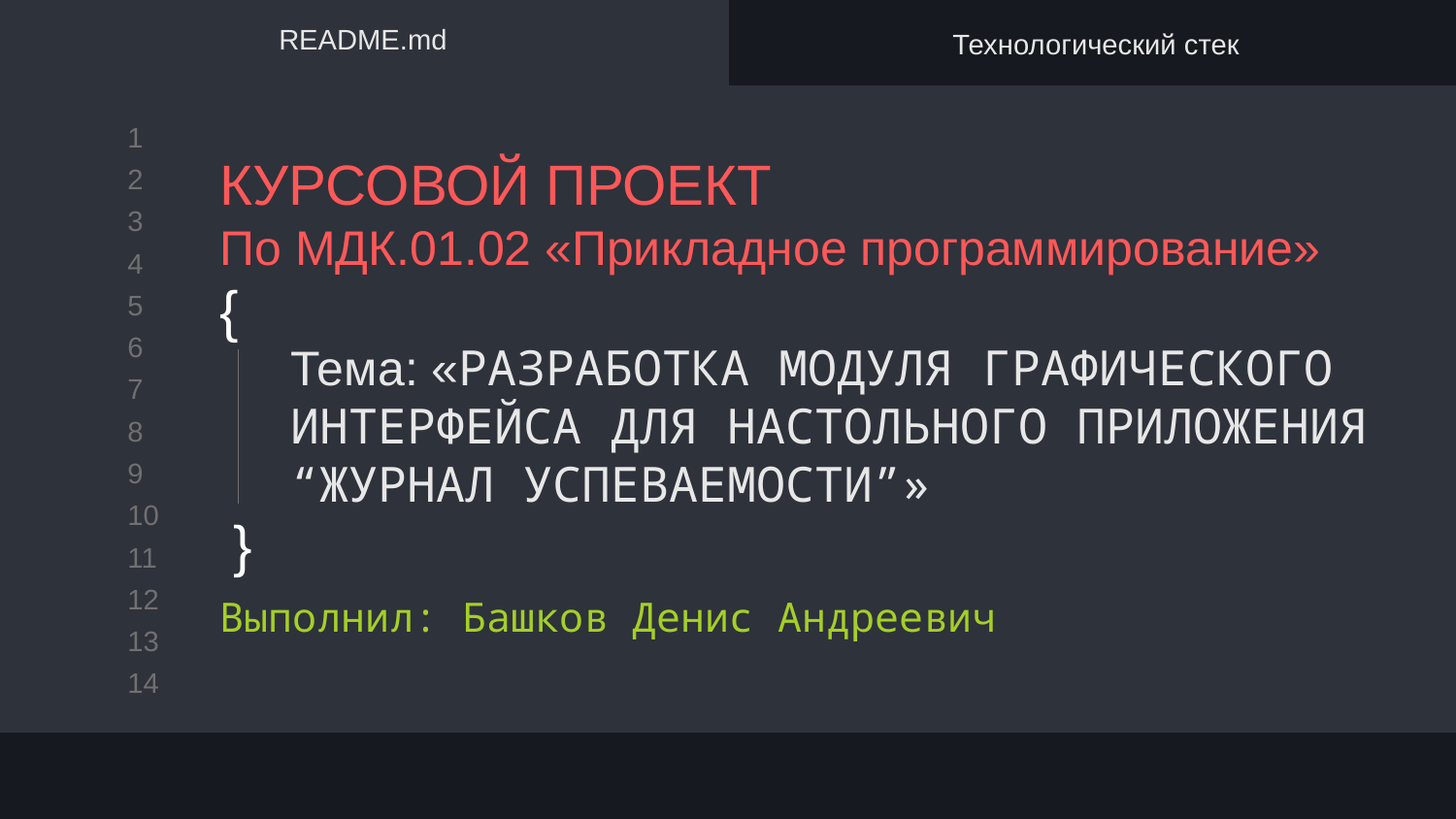

README.md
 Технологический стек
# КУРСОВОЙ ПРОЕКТ По МДК.01.02 «Прикладное программирование» {
Тема: «Разработка модуля графического интерфейса для настольного приложения “Журнал успеваемости”»
}
Выполнил: Башков Денис Андреевич